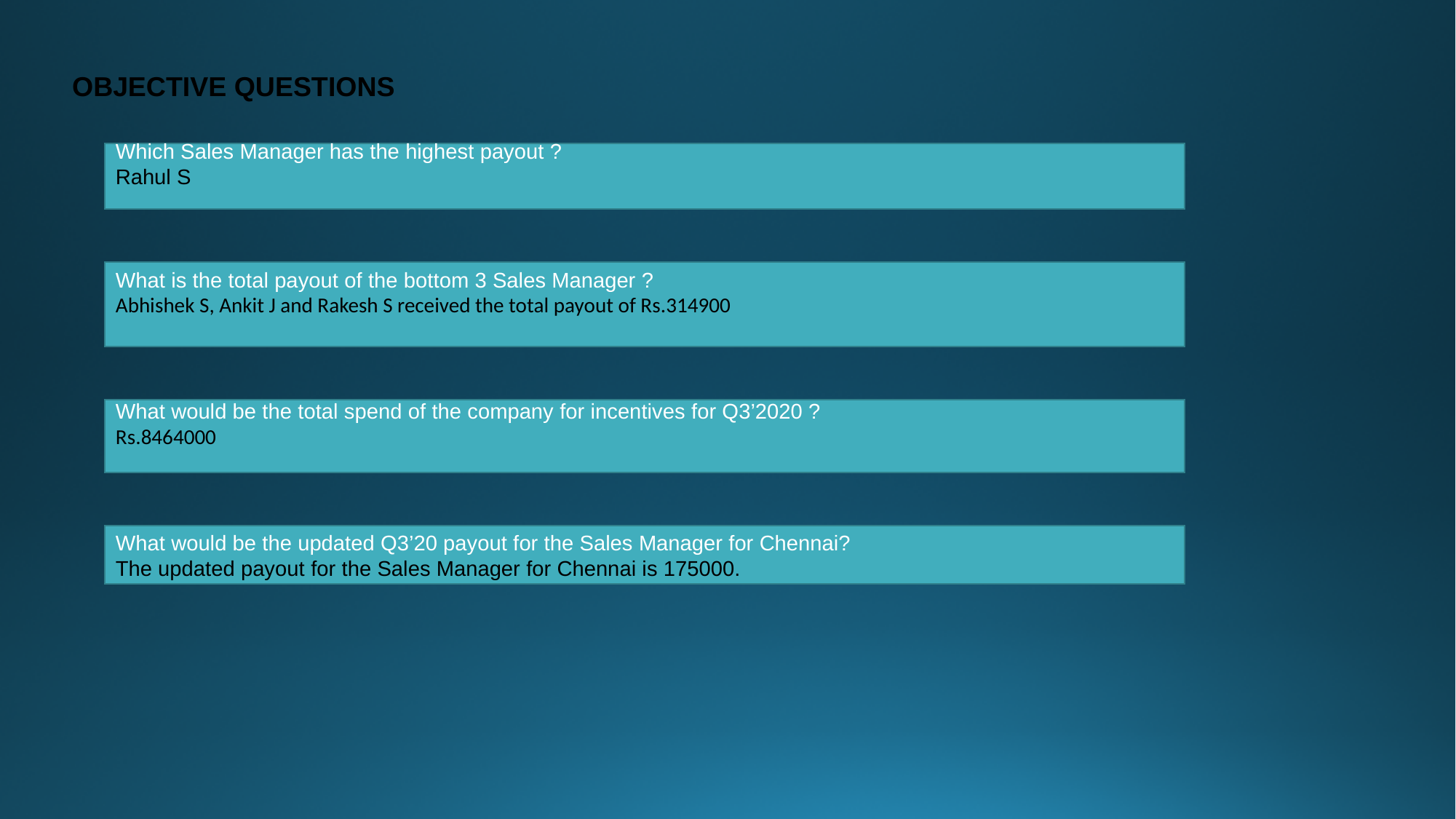

OBJECTIVE QUESTIONS
Which Sales Manager has the highest payout ?
Rahul S

What is the total payout of the bottom 3 Sales Manager ?
Abhishek S, Ankit J and Rakesh S received the total payout of Rs.314900

What would be the total spend of the company for incentives for Q3’2020 ?
Rs.8464000

What would be the updated Q3’20 payout for the Sales Manager for Chennai?
The updated payout for the Sales Manager for Chennai is 175000.